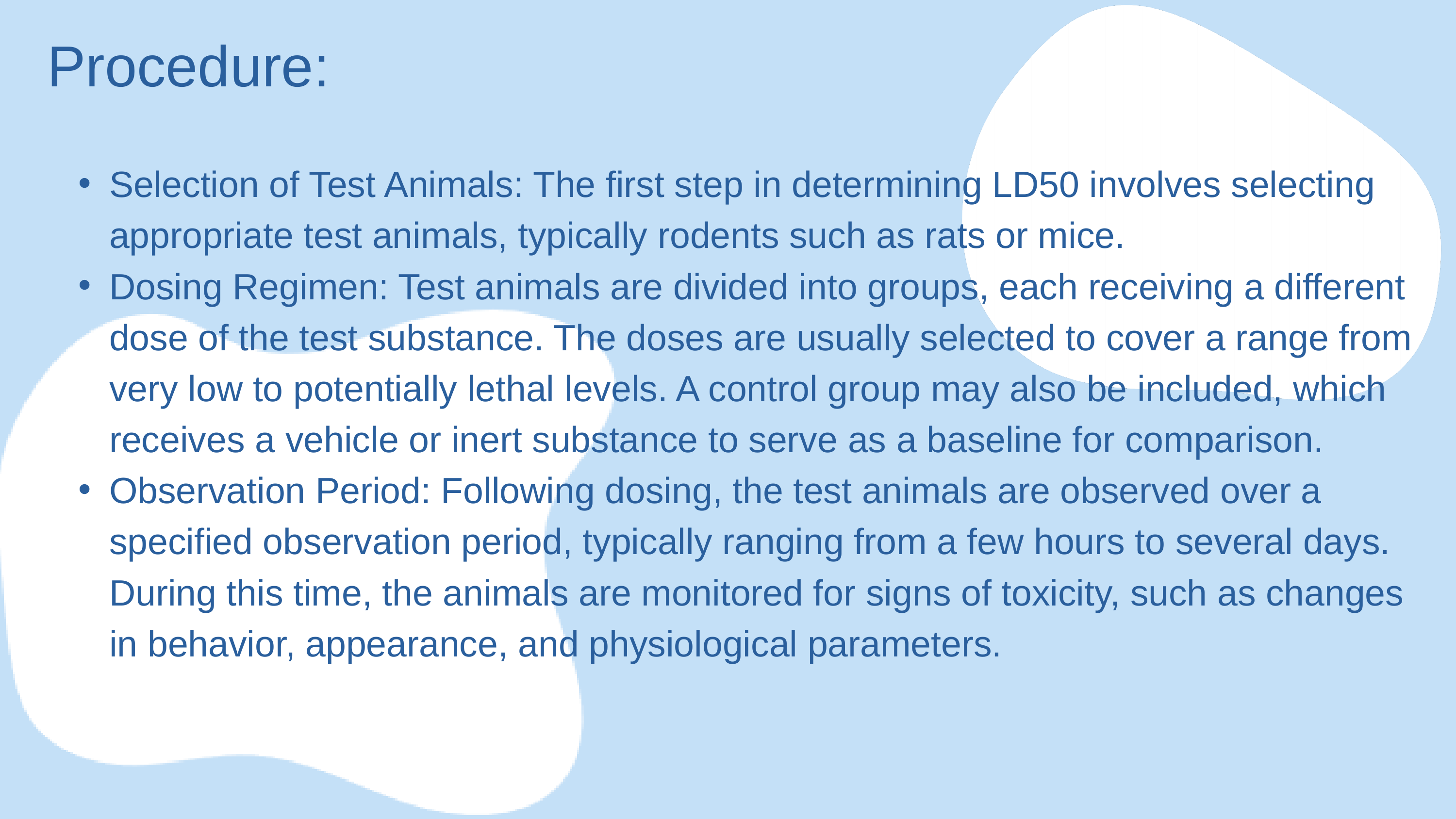

Procedure:

Selection of Test Animals: The first step in determining LD50 involves selecting appropriate test animals, typically rodents such as rats or mice.
Dosing Regimen: Test animals are divided into groups, each receiving a different dose of the test substance. The doses are usually selected to cover a range from very low to potentially lethal levels. A control group may also be included, which receives a vehicle or inert substance to serve as a baseline for comparison.
Observation Period: Following dosing, the test animals are observed over a specified observation period, typically ranging from a few hours to several days. During this time, the animals are monitored for signs of toxicity, such as changes in behavior, appearance, and physiological parameters.